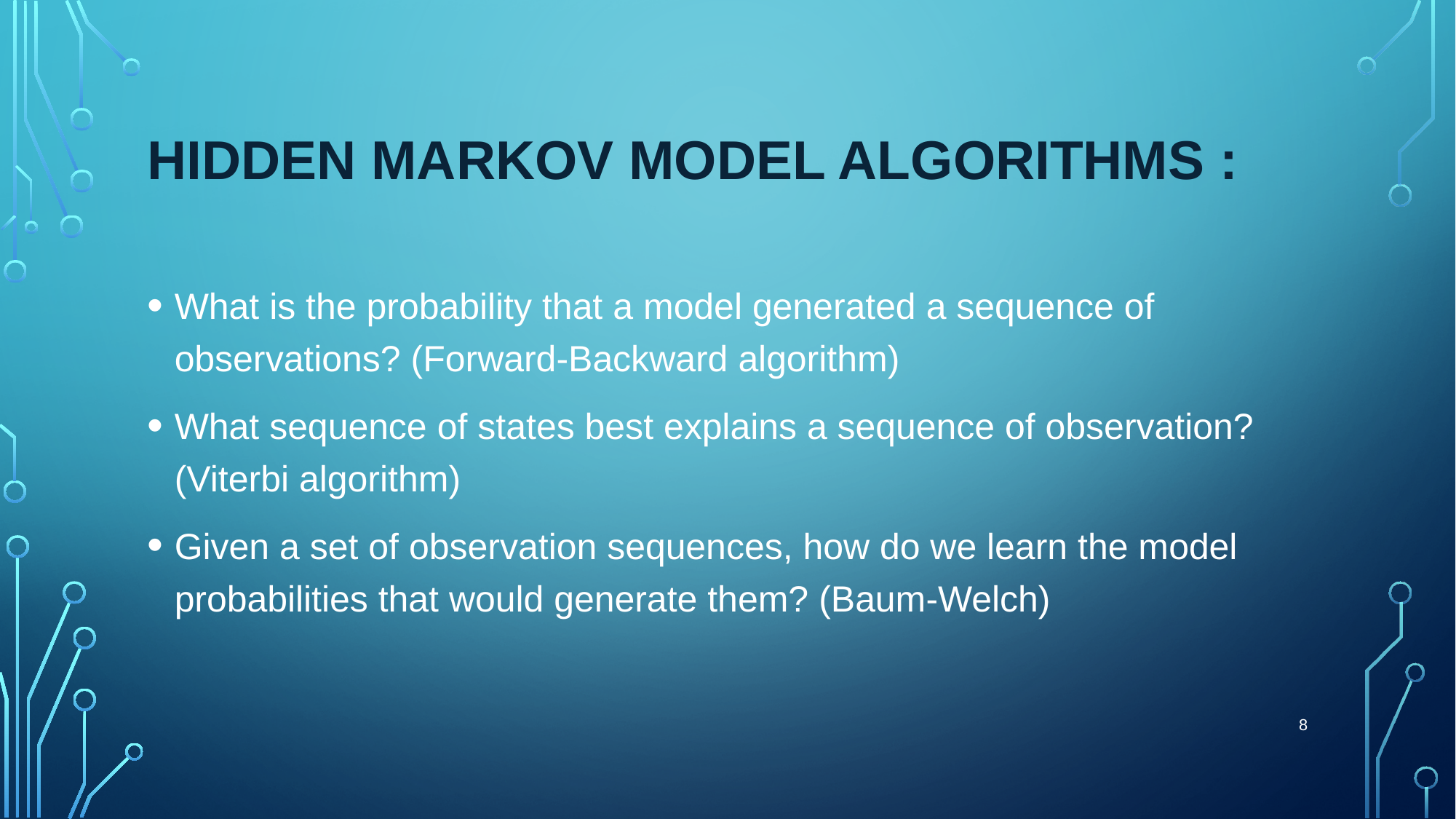

# Hidden markov Model Algorithms :
What is the probability that a model generated a sequence of observations? (Forward-Backward algorithm)
What sequence of states best explains a sequence of observation? (Viterbi algorithm)
Given a set of observation sequences, how do we learn the model probabilities that would generate them? (Baum-Welch)
8